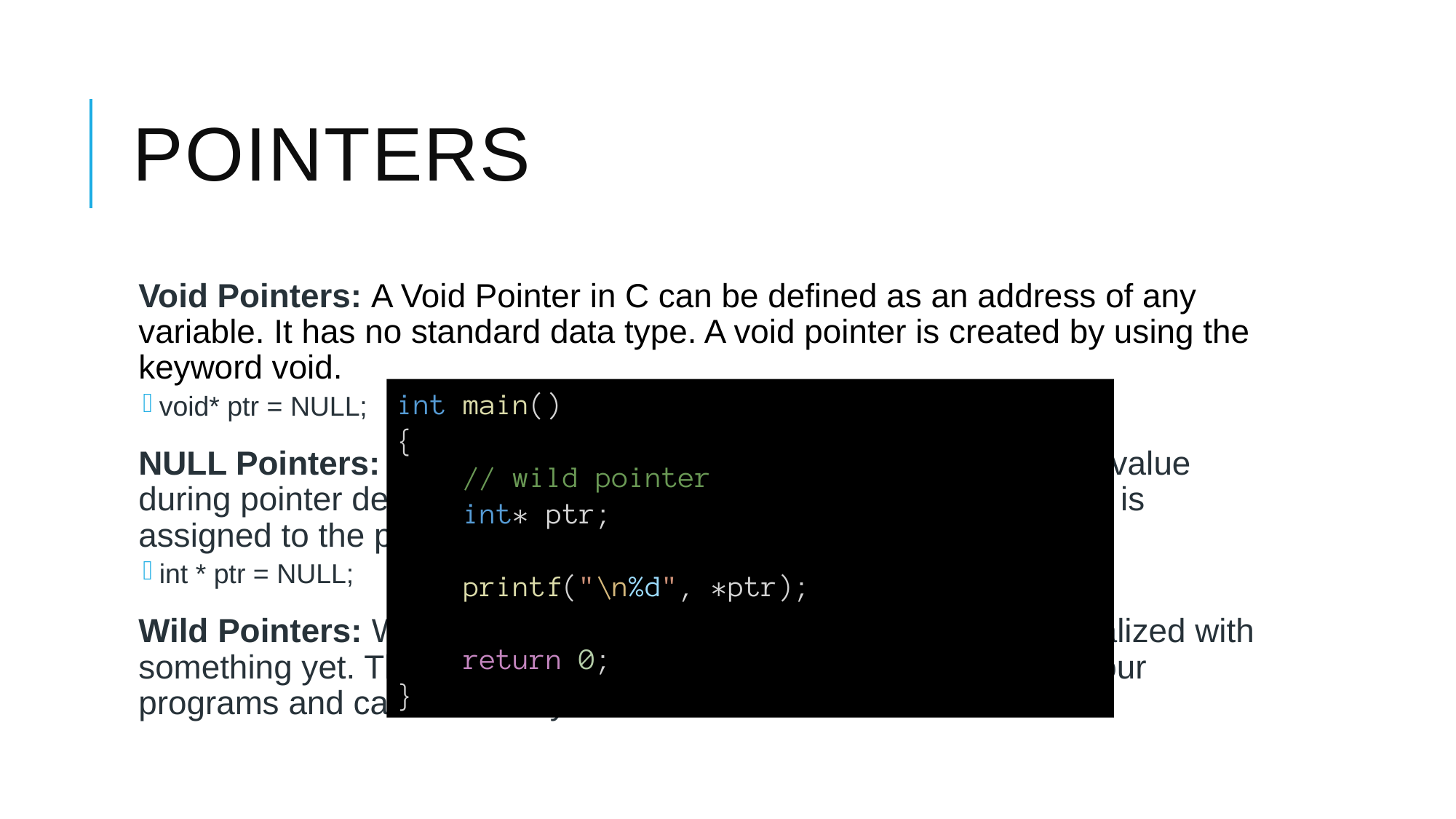

# Pointers
Void Pointers: A Void Pointer in C can be defined as an address of any variable. It has no standard data type. A void pointer is created by using the keyword void.
void* ptr = NULL;
NULL Pointers: Null pointers can be created by assigning a zero value during pointer declaration. This method is useful when no address is assigned to the pointer.
int * ptr = NULL;
Wild Pointers: Wild Pointers are pointers that have not been initialized with something yet. These types of C-pointers can cause problems in our programs and can eventually cause them to crash.

int main()
{
    // wild pointer
    int* ptr;

    printf("\n%d", *ptr);

    return 0;
}